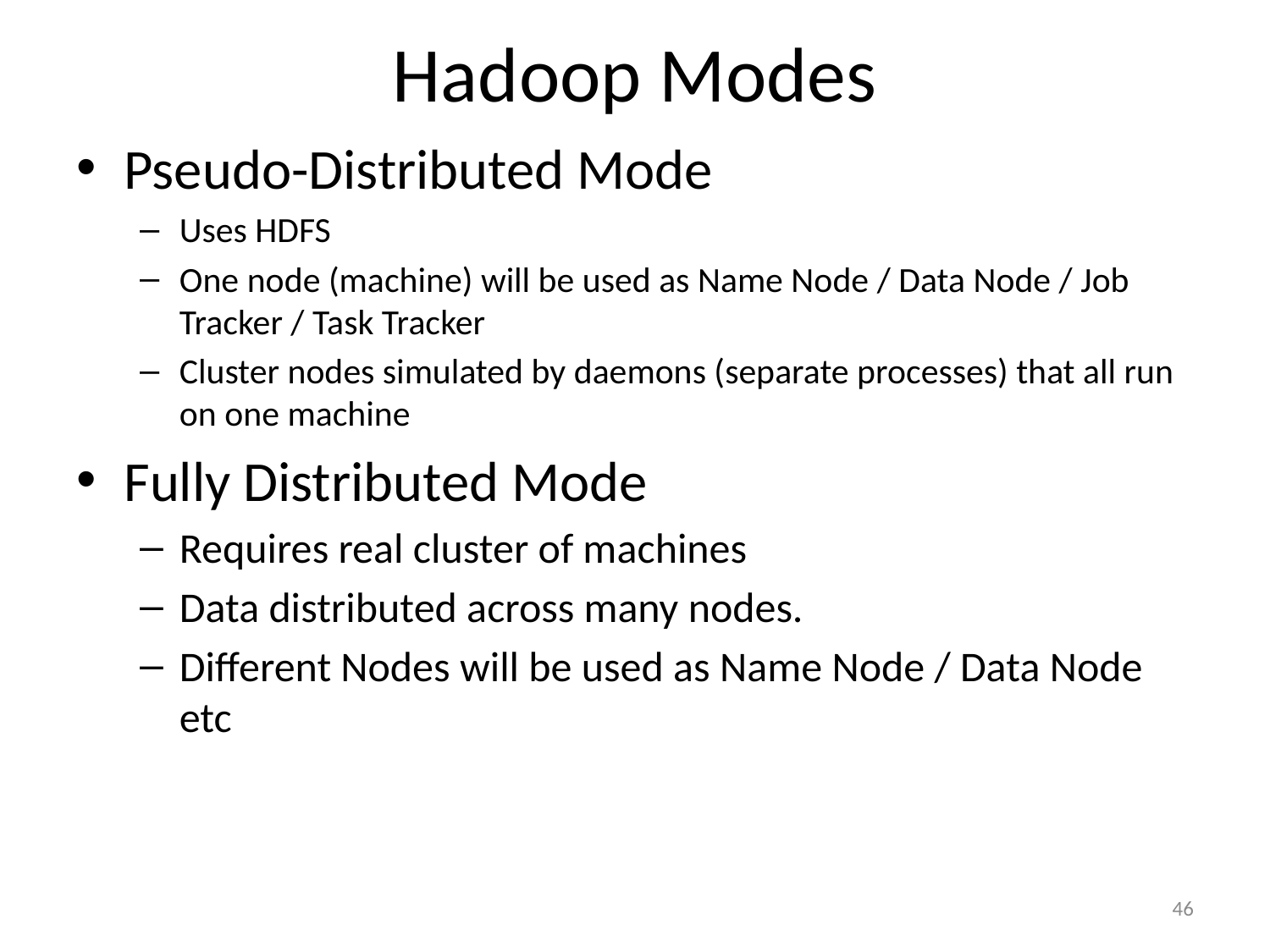

# Hadoop Modes
Pseudo-Distributed Mode
Uses HDFS
One node (machine) will be used as Name Node / Data Node / Job Tracker / Task Tracker
Cluster nodes simulated by daemons (separate processes) that all run on one machine
Fully Distributed Mode
Requires real cluster of machines
Data distributed across many nodes.
Different Nodes will be used as Name Node / Data Node etc

46